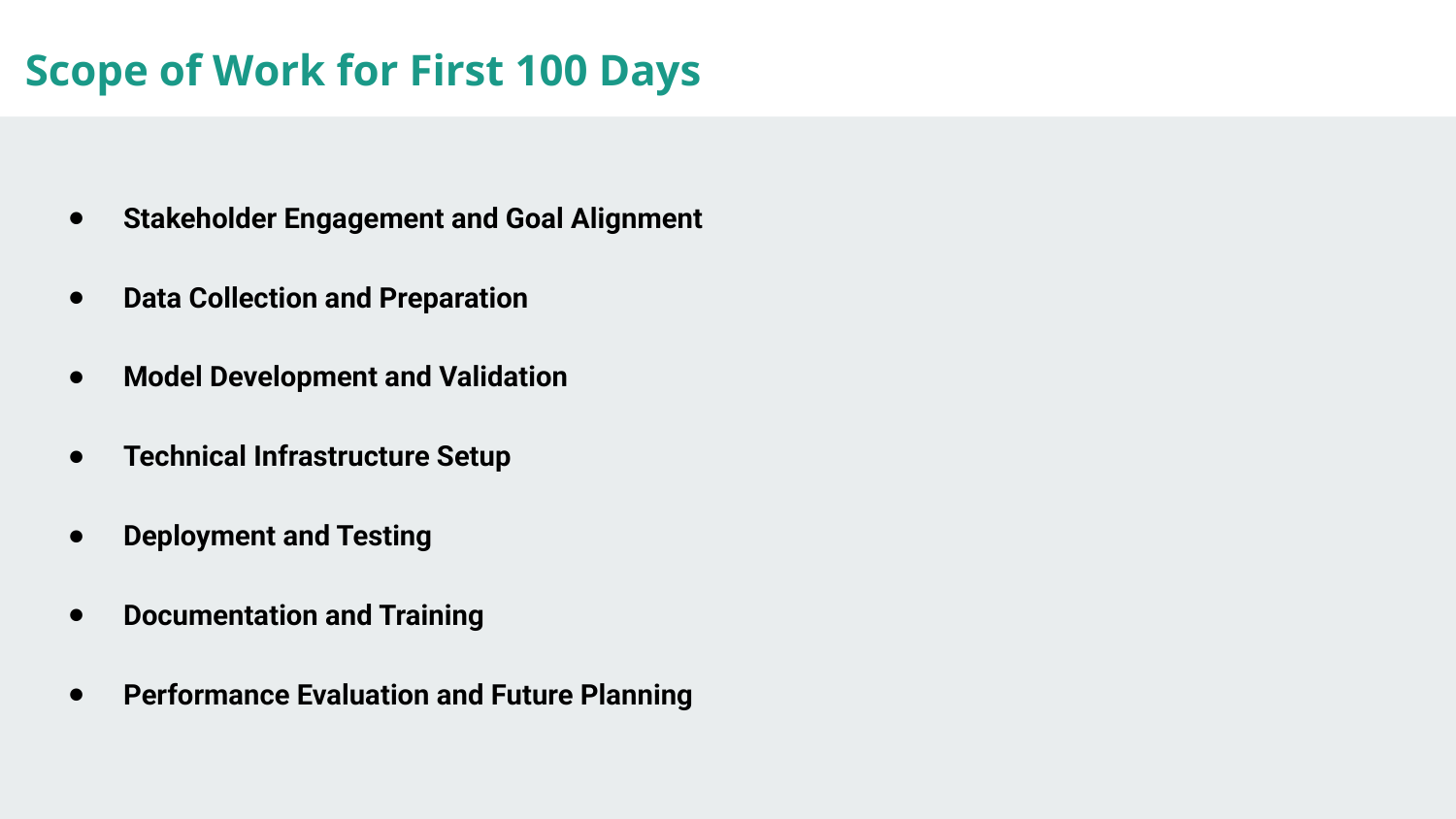

Scope of Work for First 100 Days

Stakeholder Engagement and Goal Alignment
Data Collection and Preparation
Model Development and Validation
Technical Infrastructure Setup
Deployment and Testing
Documentation and Training
Performance Evaluation and Future Planning